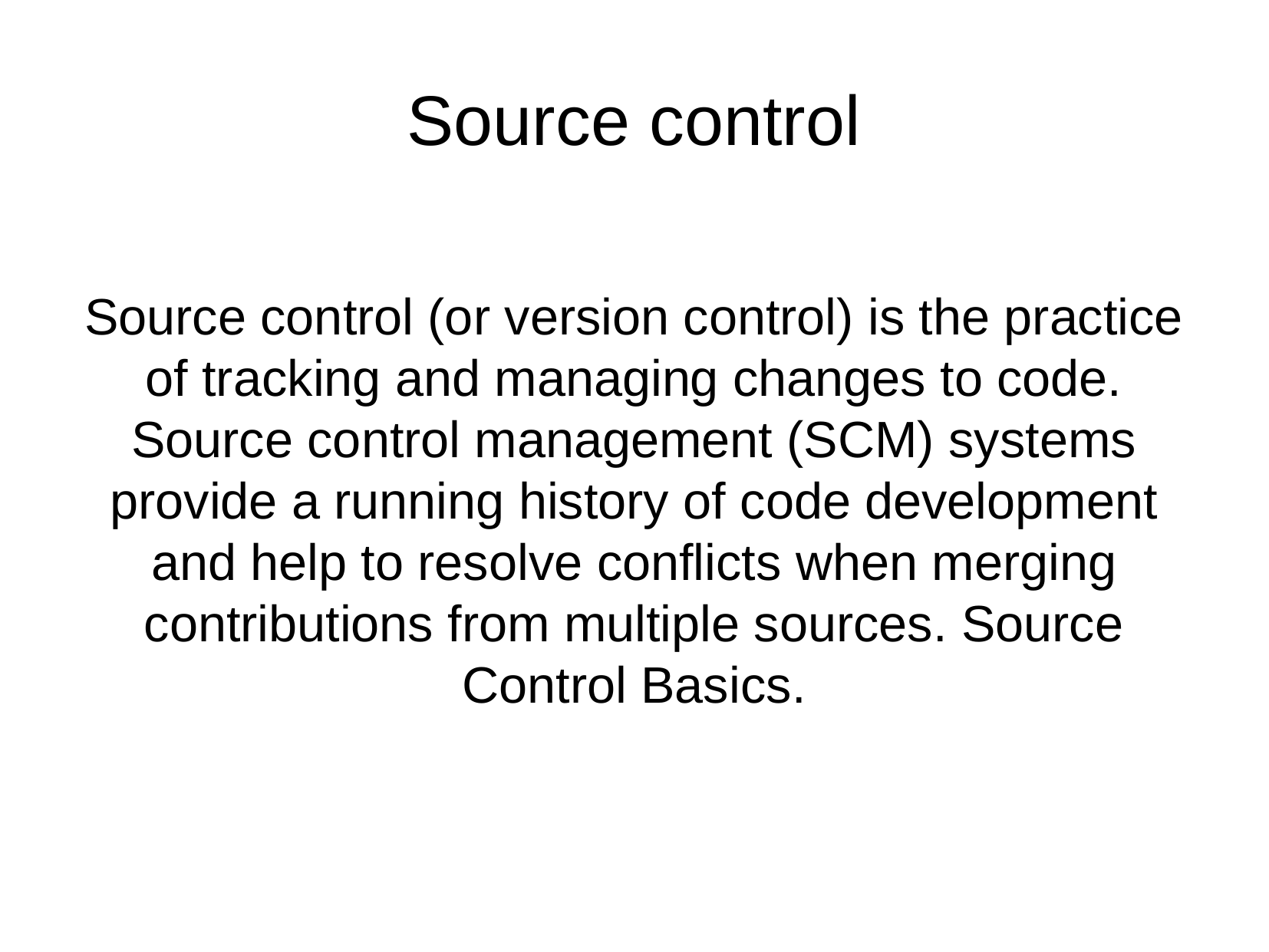

Source control
Source control (or version control) is the practice of tracking and managing changes to code. Source control management (SCM) systems provide a running history of code development and help to resolve conflicts when merging contributions from multiple sources. Source Control Basics.